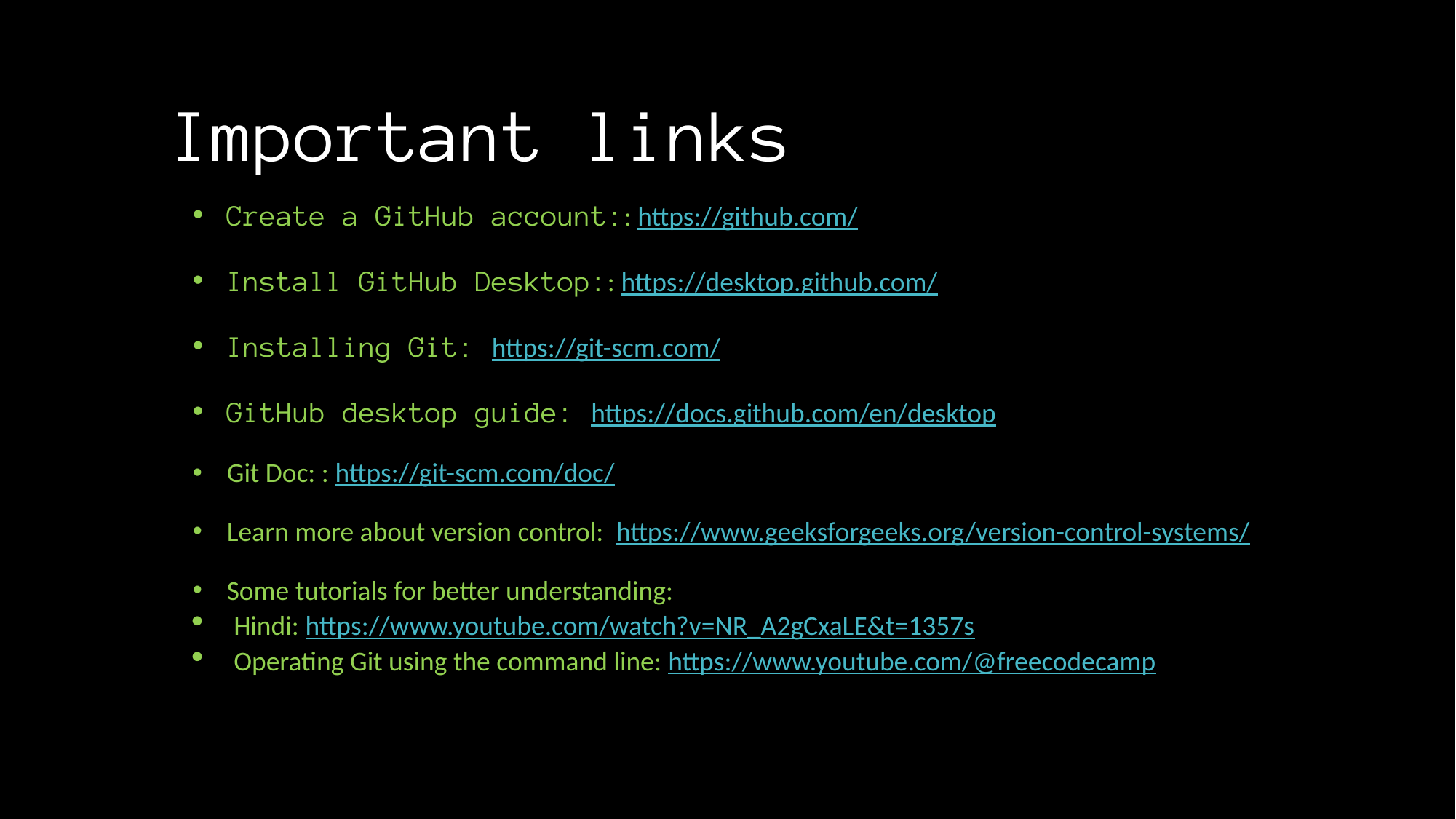

# Important links
Create a GitHub account:: https://github.com/

Install GitHub Desktop:: https://desktop.github.com/

Installing Git: https://git-scm.com/

GitHub desktop guide: https://docs.github.com/en/desktop

Git Doc: : https://git-scm.com/doc/

Learn more about version control:  https://www.geeksforgeeks.org/version-control-systems/

Some tutorials for better understanding:
Hindi: https://www.youtube.com/watch?v=NR_A2gCxaLE&t=1357s
Operating Git using the command line: https://www.youtube.com/@freecodecamp